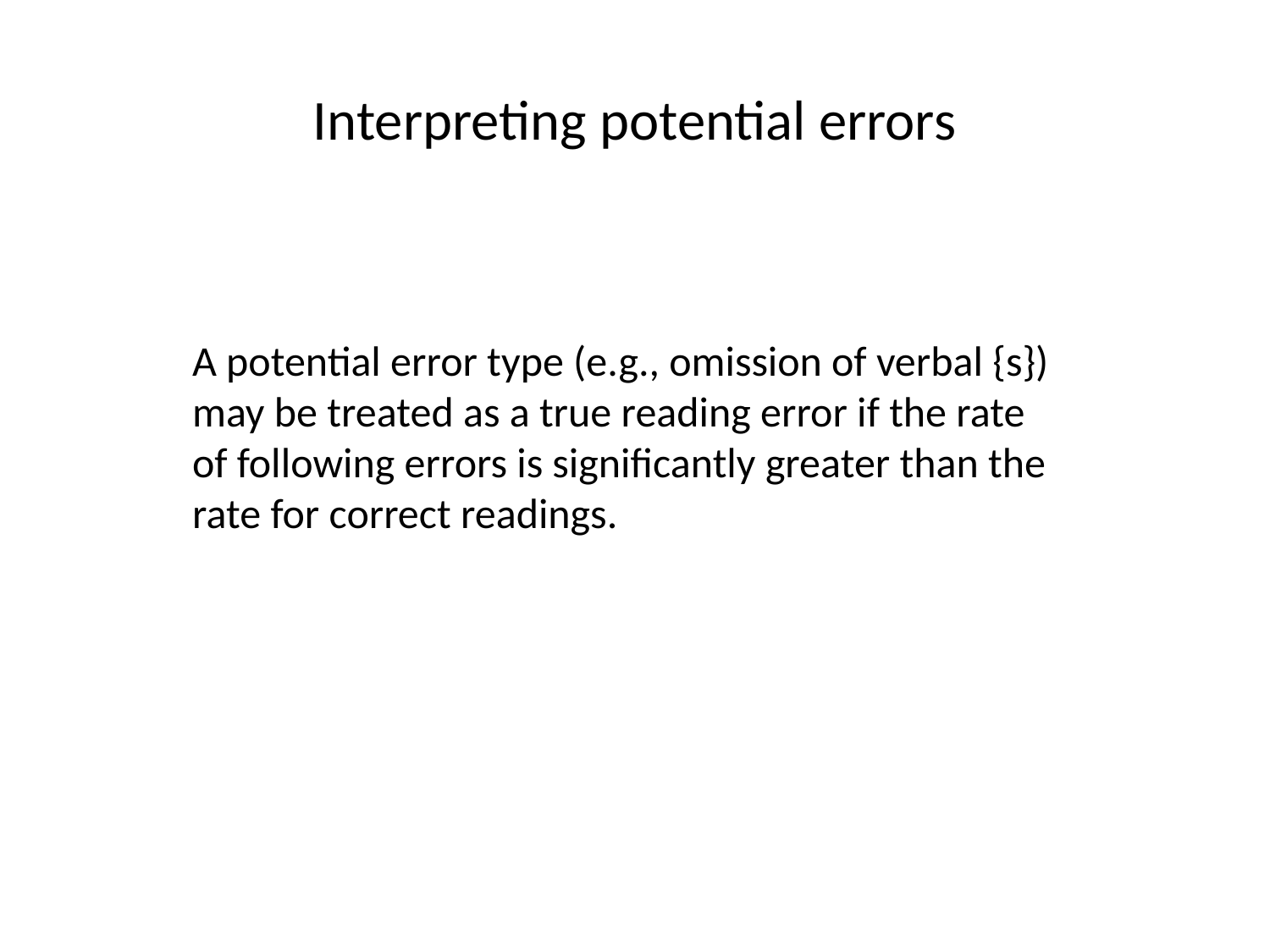

# Interpreting potential errors
A potential error type (e.g., omission of verbal {s}) may be treated as a true reading error if the rate of following errors is significantly greater than the rate for correct readings.